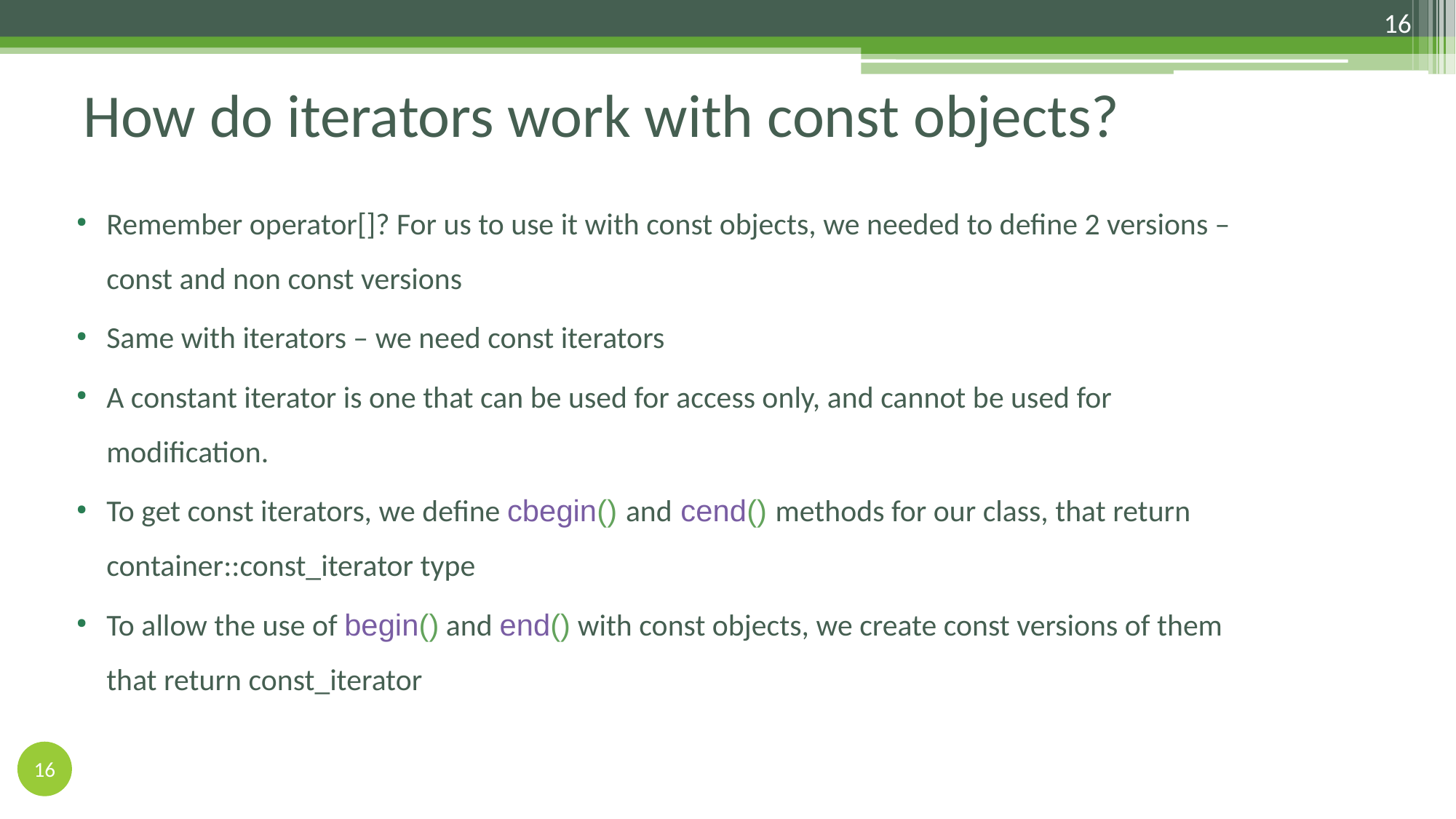

16
# How do iterators work with const objects?
Remember operator[]? For us to use it with const objects, we needed to define 2 versions – const and non const versions
Same with iterators – we need const iterators
A constant iterator is one that can be used for access only, and cannot be used for modification.
To get const iterators, we define cbegin() and cend() methods for our class, that return container::const_iterator type
To allow the use of begin() and end() with const objects, we create const versions of them that return const_iterator